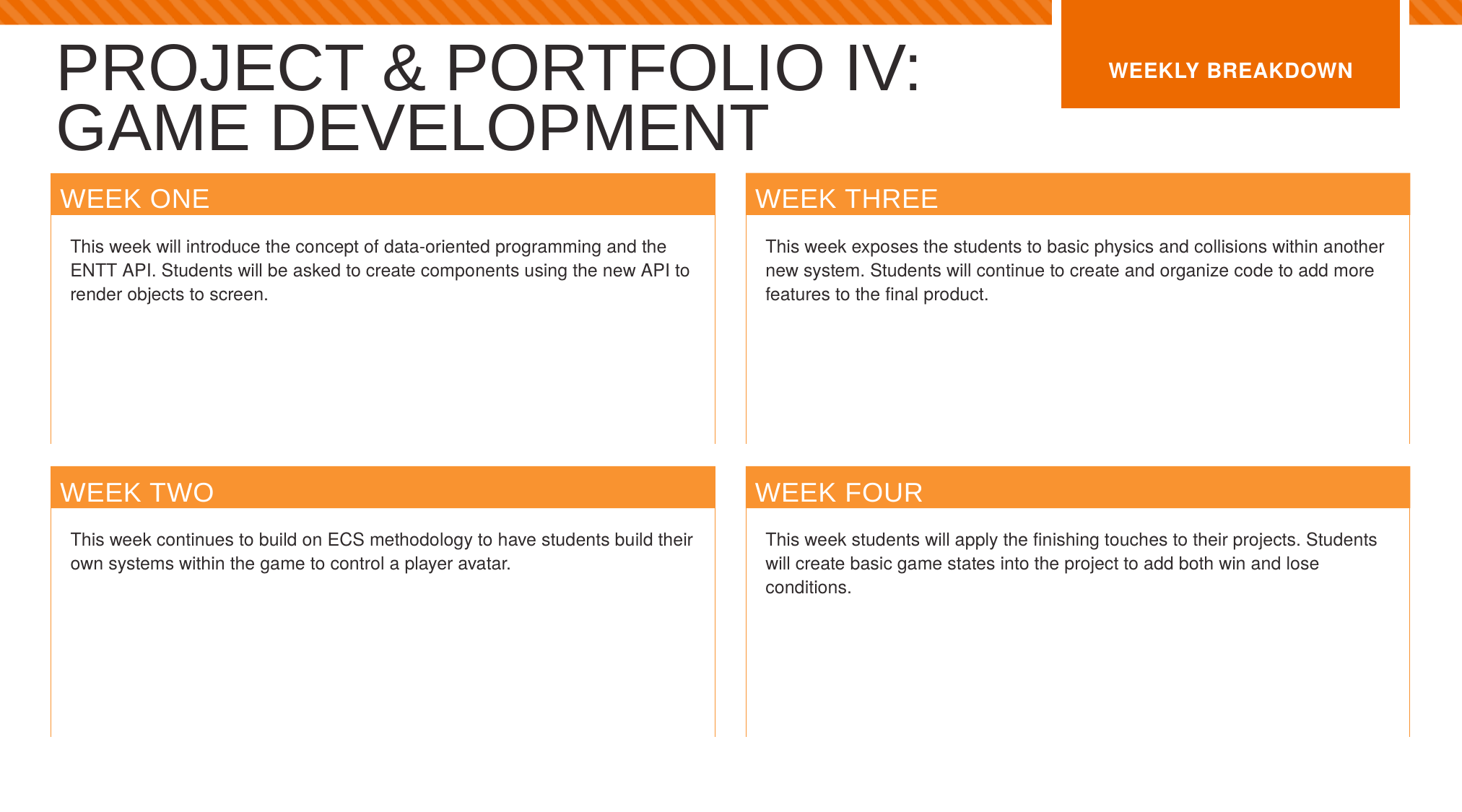

Weekly Breakdown
# PROJECT & PORTFOLIO IV: GAME DEVELOPMENT
Week one
Week Three
This week exposes the students to basic physics and collisions within another new system. Students will continue to create and organize code to add more features to the final product.
This week will introduce the concept of data-oriented programming and the ENTT API. Students will be asked to create components using the new API to render objects to screen.
This week continues to build on ECS methodology to have students build their own systems within the game to control a player avatar.
This week students will apply the finishing touches to their projects. Students will create basic game states into the project to add both win and lose conditions.